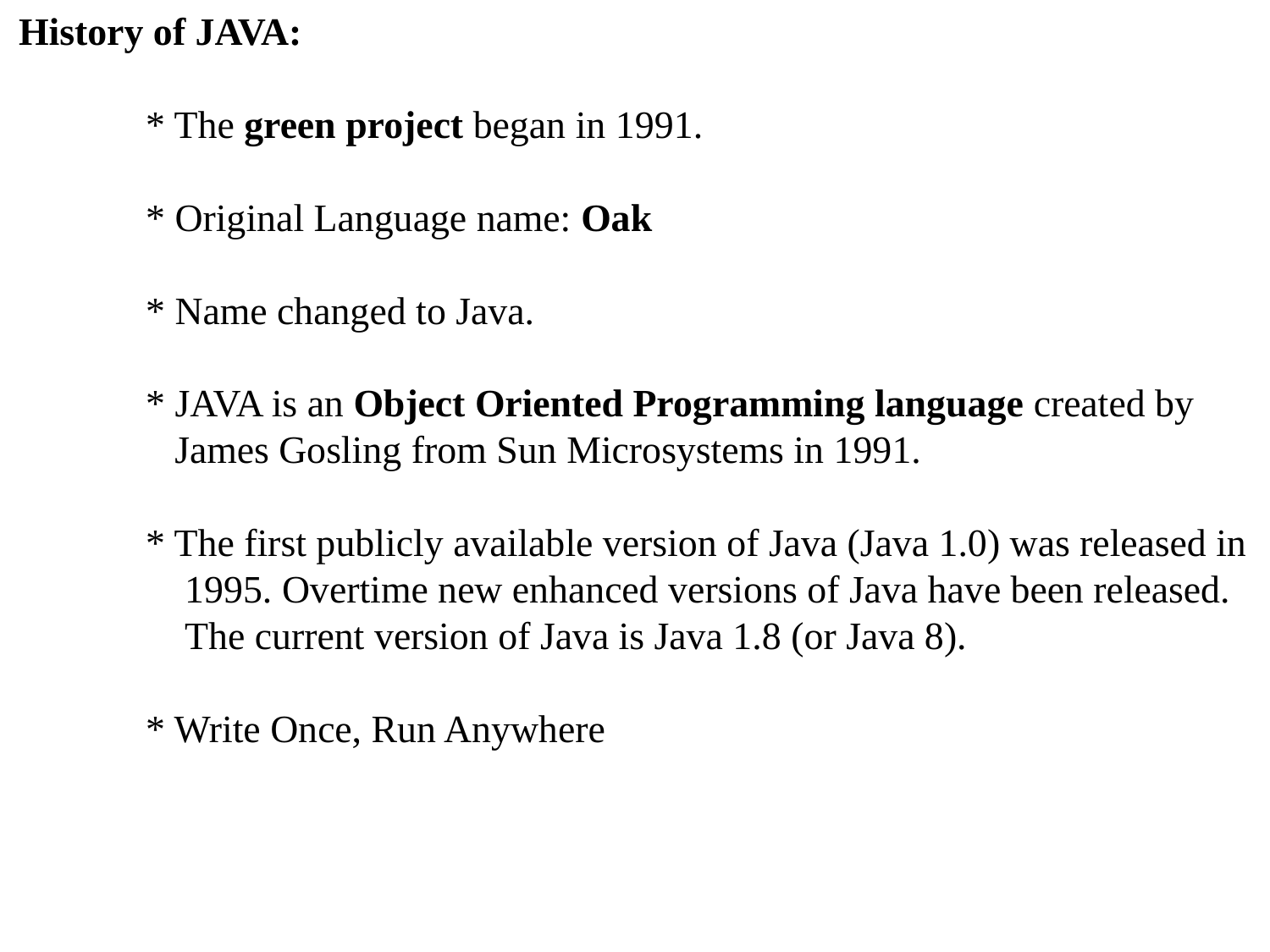

History of JAVA:

	* The green project began in 1991.

	* Original Language name: Oak

	* Name changed to Java.

	* JAVA is an Object Oriented Programming language created by
	   James Gosling from Sun Microsystems in 1991.

	* The first publicly available version of Java (Java 1.0) was released in
	    1995. Overtime new enhanced versions of Java have been released.
	    The current version of Java is Java 1.8 (or Java 8).

	* Write Once, Run Anywhere